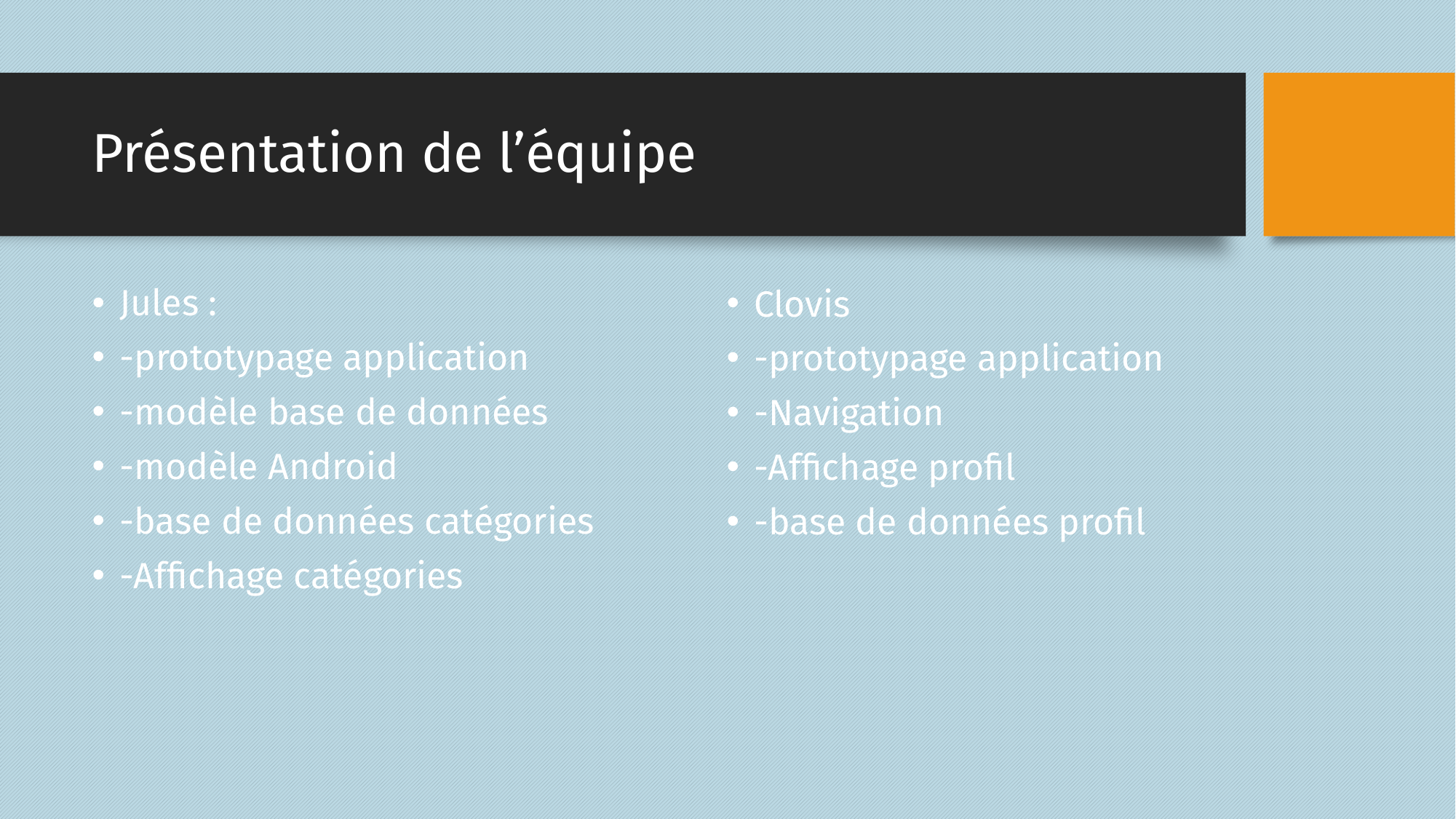

# Présentation de l’équipe
Jules :
-prototypage application
-modèle base de données
-modèle Android
-base de données catégories
-Affichage catégories
Clovis
-prototypage application
-Navigation
-Affichage profil
-base de données profil